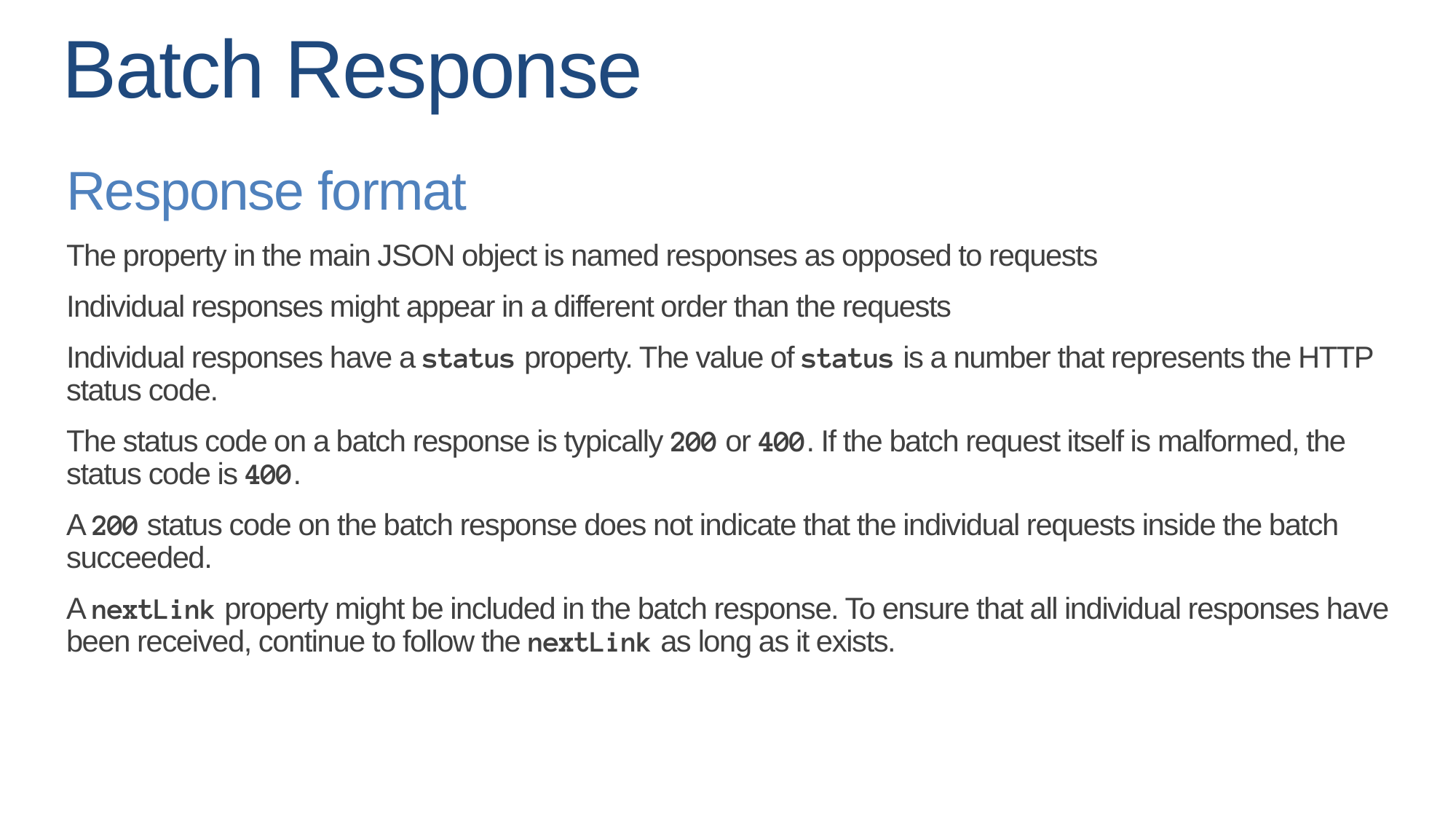

# Batch Response
Response format
The property in the main JSON object is named responses as opposed to requests
Individual responses might appear in a different order than the requests
Individual responses have a status property. The value of status is a number that represents the HTTP status code.
The status code on a batch response is typically 200 or 400. If the batch request itself is malformed, the status code is 400.
A 200 status code on the batch response does not indicate that the individual requests inside the batch succeeded.
A nextLink property might be included in the batch response. To ensure that all individual responses have been received, continue to follow the nextLink as long as it exists.